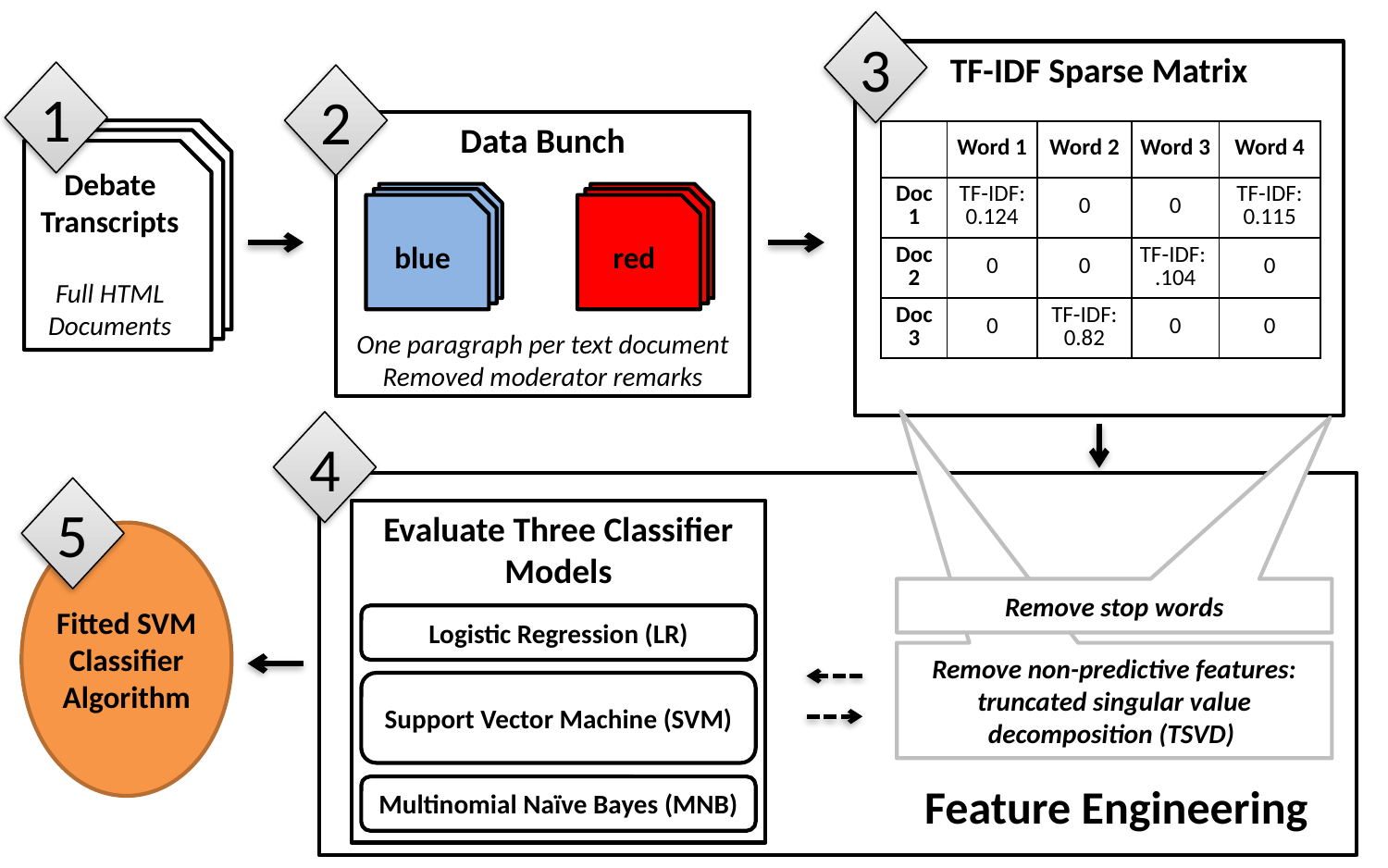

3
TF-IDF Sparse Matrix
1
2
Data Bunch

One paragraph per text document
Removed moderator remarks

blue

red

Debate Transcripts

Full HTML Documents
|  | Word 1 | Word 2 | Word 3 | Word 4 |
| --- | --- | --- | --- | --- |
| Doc 1 | TF-IDF: 0.124 | 0 | 0 | TF-IDF: 0.115 |
| Doc 2 | 0 | 0 | TF-IDF: .104 | 0 |
| Doc 3 | 0 | TF-IDF: 0.82 | 0 | 0 |
4

5
Evaluate Three Classifier Models
Logistic Regression (LR)
Support Vector Machine (SVM)
Multinomial Naïve Bayes (MNB)
Fitted SVM Classifier Algorithm
Remove stop words
Remove non-predictive features: truncated singular value decomposition (TSVD)
Feature Engineering